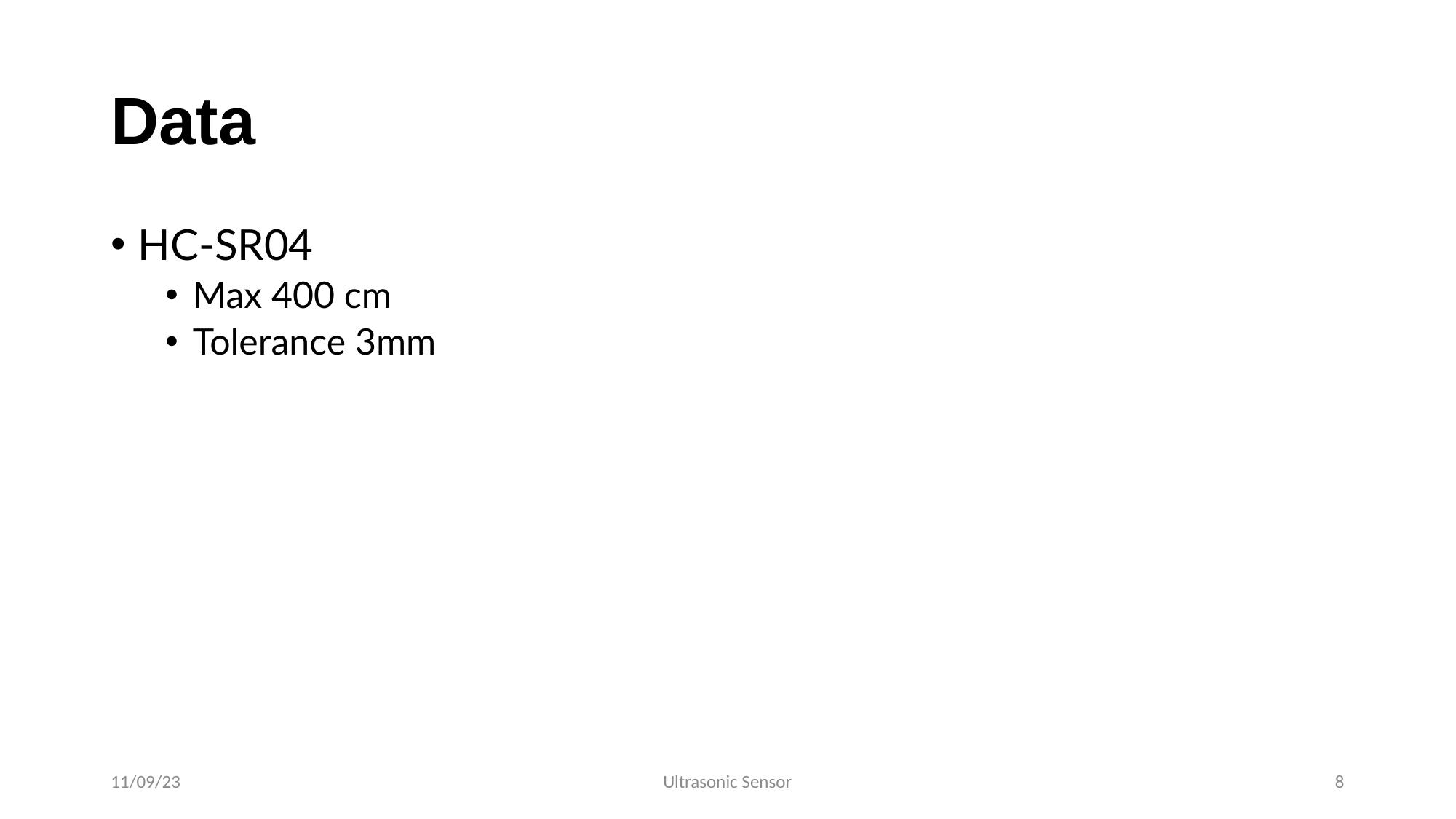

# Data
HC-SR04
Max 400 cm
Tolerance 3mm
11/09/23
Ultrasonic Sensor
8